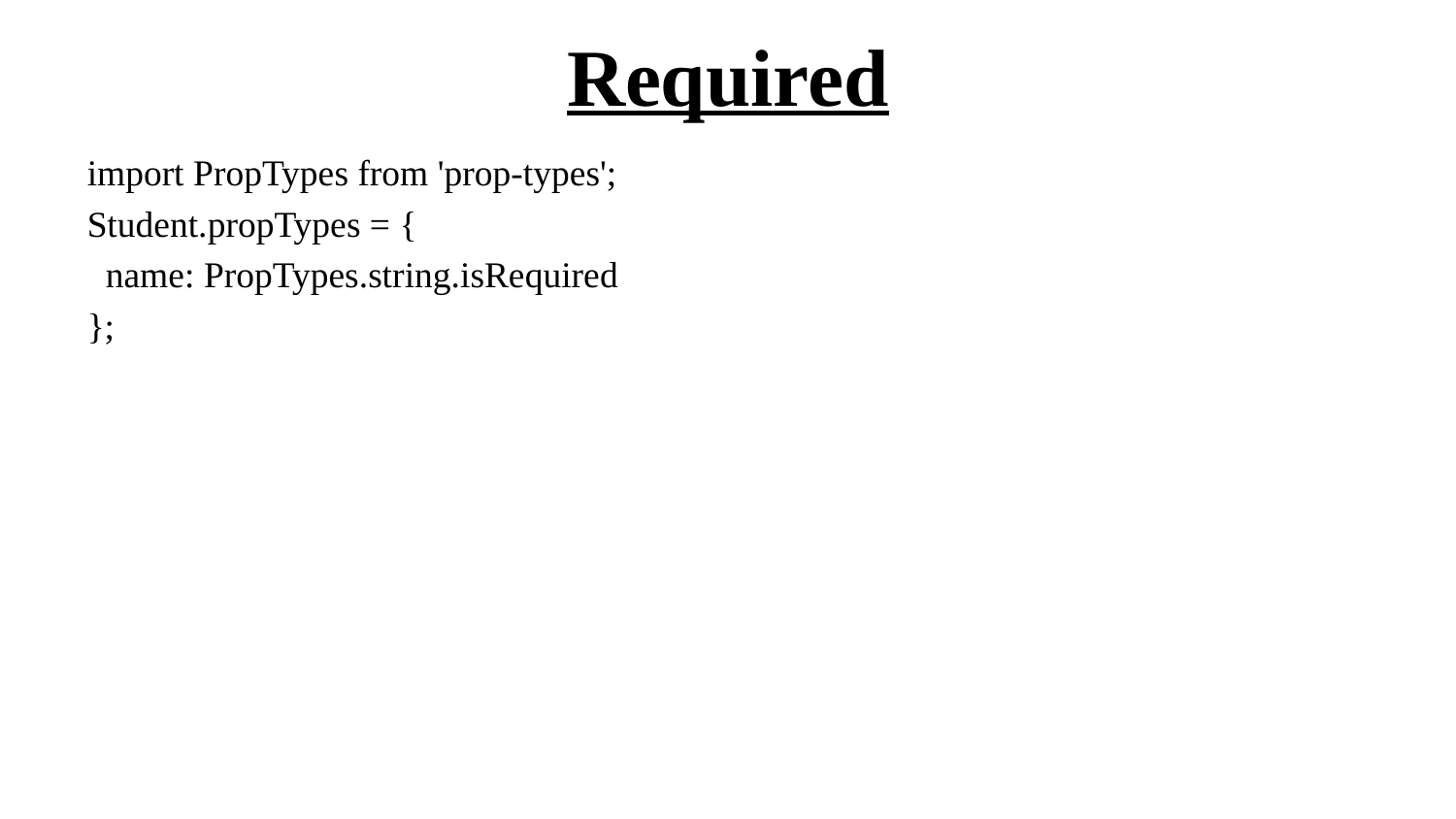

Required
import PropTypes from 'prop-types';
Student.propTypes = {
  name: PropTypes.string.isRequired
};